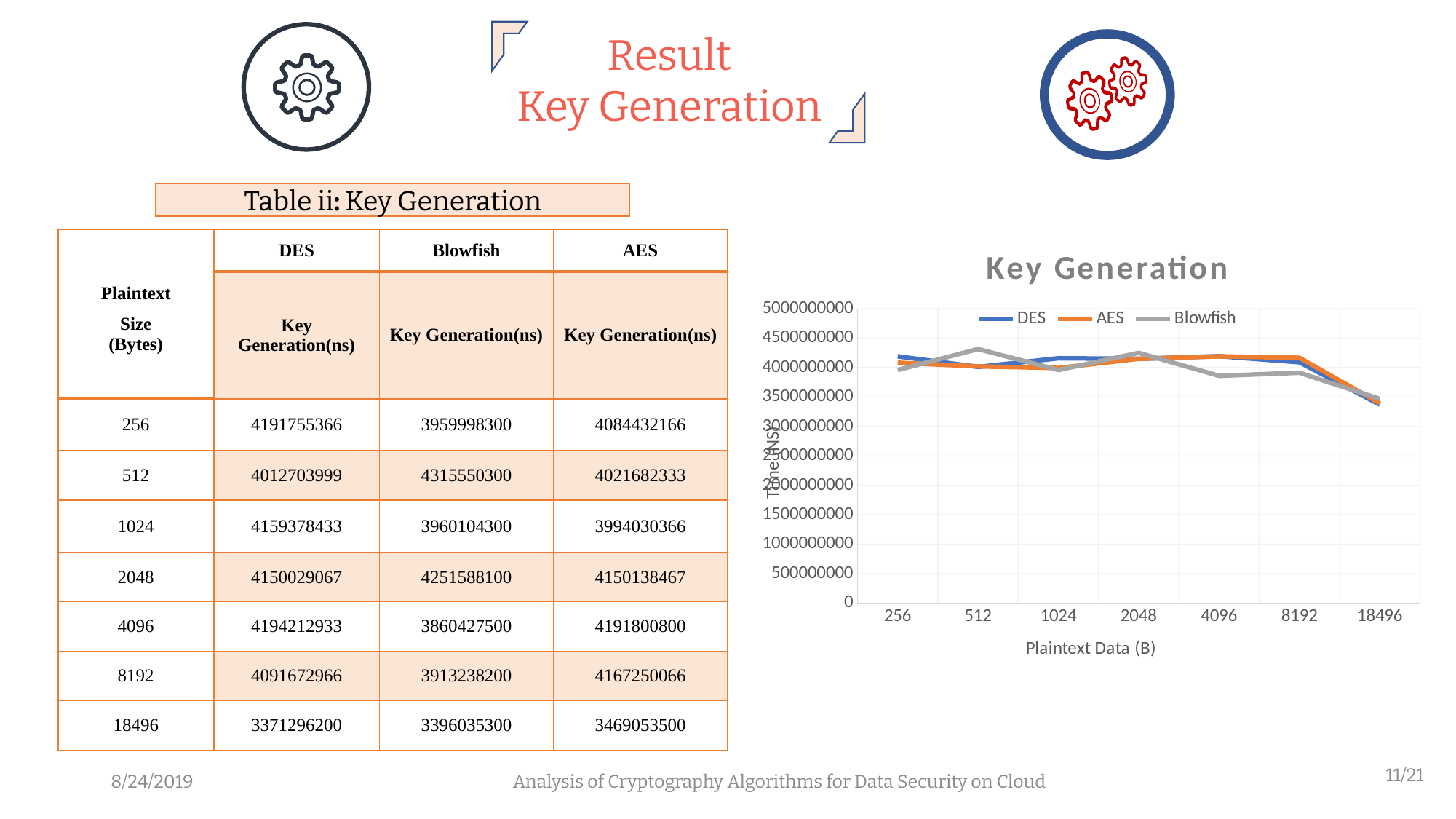

Result
Key Generation

Table ii: Key Generation

### Chart: Key Generation

| Category | DES | AES | Blowfish |
|---|---|---|---|
| 256 | 4191755366.0 | 4084432166.0 | 3959998300.0 |
| 512 | 4012703999.0 | 4021682333.0 | 4315550300.0 |
| 1024 | 4159378433.0 | 3994030366.0 | 3960104300.0 |
| 2048 | 4150029067.0 | 4150138467.0 | 4251588100.0 |
| 4096 | 4194212933.0 | 4191800800.0 | 3860427500.0 |
| 8192 | 4091672966.0 | 4167250066.0 | 3913238200.0 |
| 18496 | 3371296200.0 | 3396035300.0 | 3469053500.0 |
| Plaintext Size (Bytes) | DES | Blowfish | AES |
| --- | --- | --- | --- |
|  | Key Generation(ns) | Key Generation(ns) | Key Generation(ns) |
| 256 | 4191755366 | 3959998300 | 4084432166 |
| 512 | 4012703999 | 4315550300 | 4021682333 |
| 1024 | 4159378433 | 3960104300 | 3994030366 |
| 2048 | 4150029067 | 4251588100 | 4150138467 |
| 4096 | 4194212933 | 3860427500 | 4191800800 |
| 8192 | 4091672966 | 3913238200 | 4167250066 |
| 18496 | 3371296200 | 3396035300 | 3469053500 |
11/21
8/24/2019
Analysis of Cryptography Algorithms for Data Security on Cloud